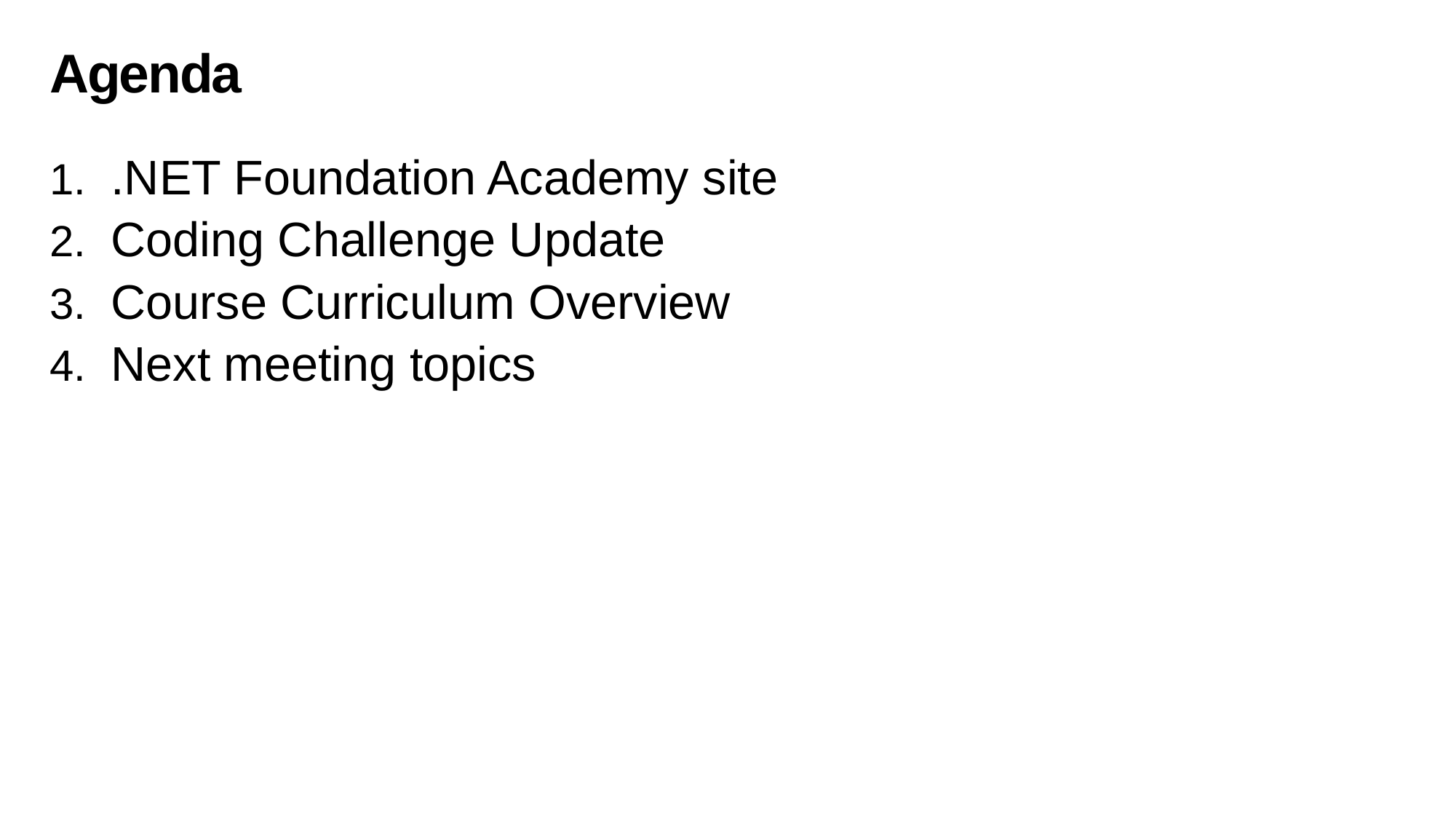

# Agenda
.NET Foundation Academy site
Coding Challenge Update
Course Curriculum Overview
Next meeting topics